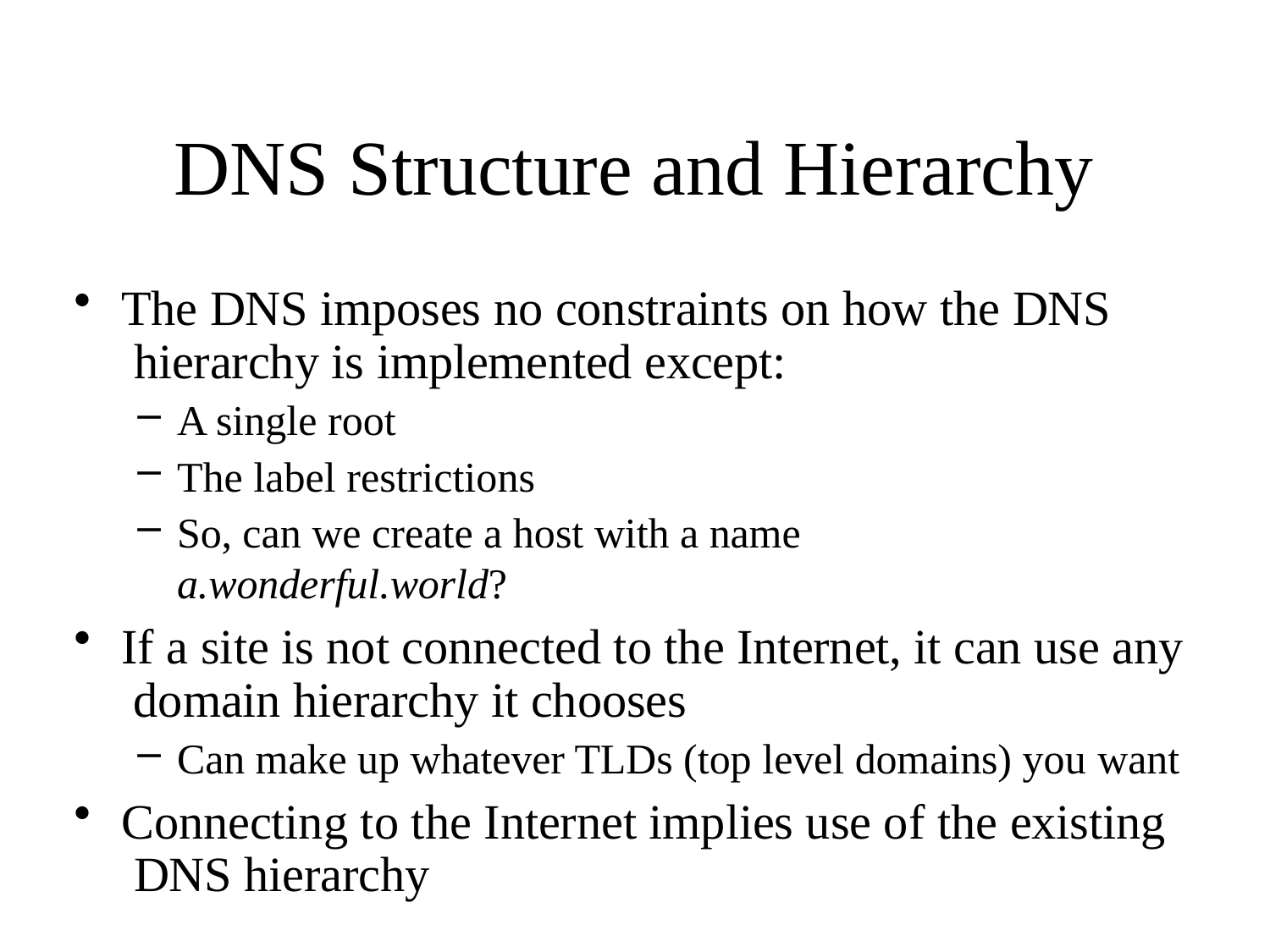

# DNS Structure and Hierarchy
The DNS imposes no constraints on how the DNS  hierarchy is implemented except:
A single root
The label restrictions
So, can we create a host with a name a.wonderful.world?
If a site is not connected to the Internet, it can use any  domain hierarchy it chooses
Can make up whatever TLDs (top level domains) you want
Connecting to the Internet implies use of the existing  DNS hierarchy